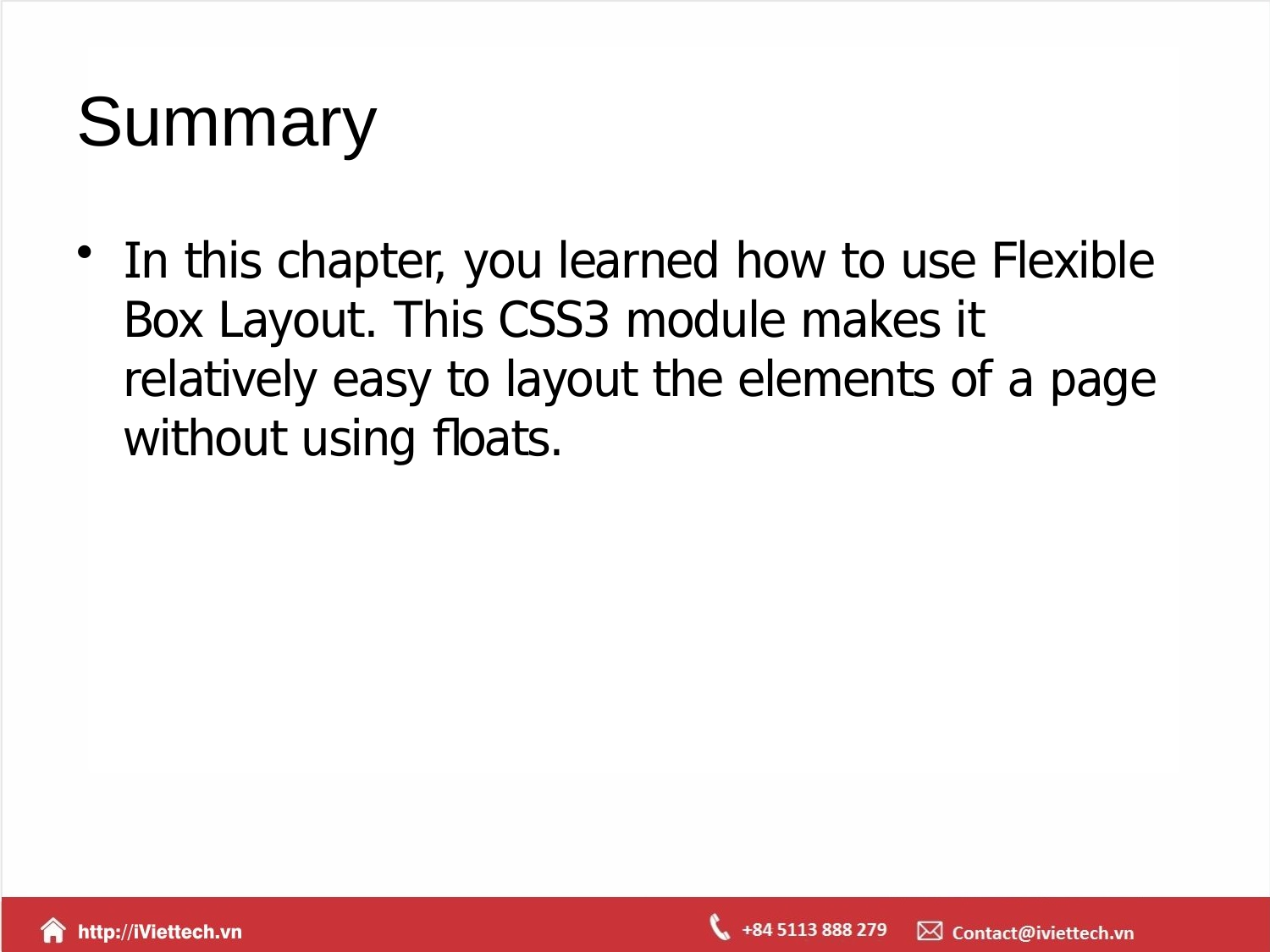

# Summary
In this chapter, you learned how to use Flexible Box Layout. This CSS3 module makes it relatively easy to layout the elements of a page without using floats.